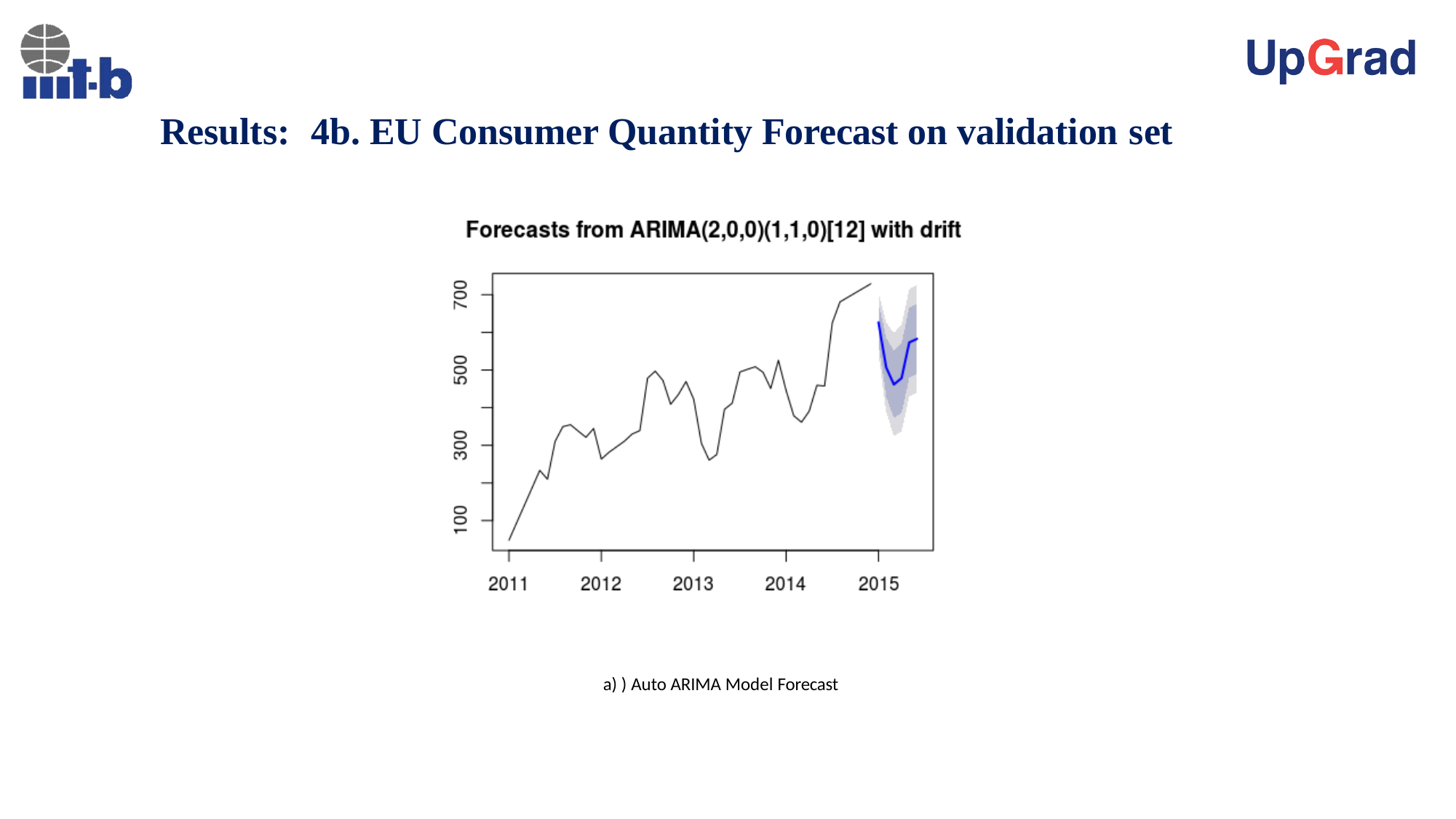

# Results:	4b. EU Consumer Quantity Forecast on validation set

a) ) Auto ARIMA Model Forecast